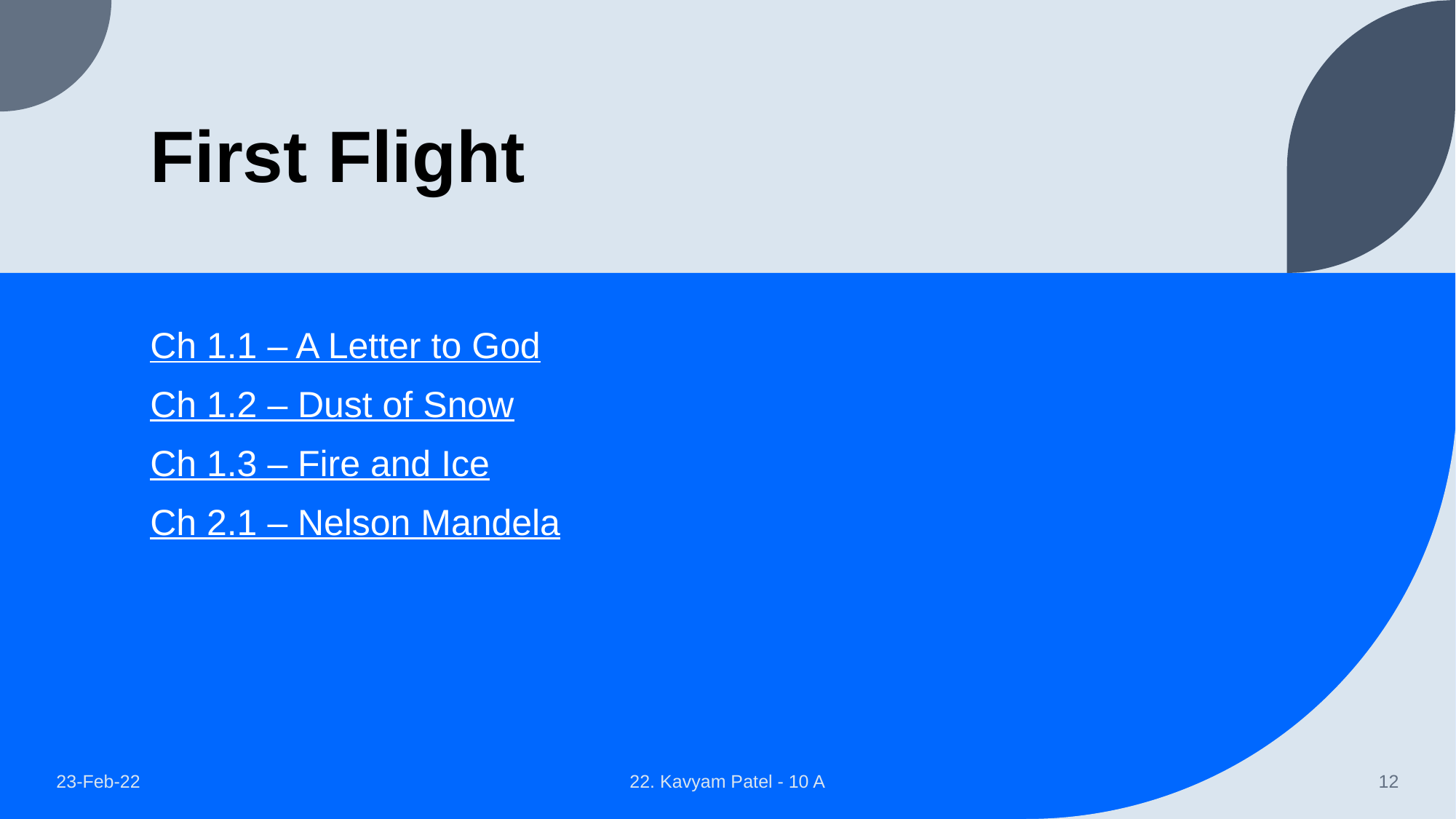

# First Flight
Ch 1.1 – A Letter to God
Ch 1.2 – Dust of Snow
Ch 1.3 – Fire and Ice
Ch 2.1 – Nelson Mandela
23-Feb-22
22. Kavyam Patel - 10 A
12